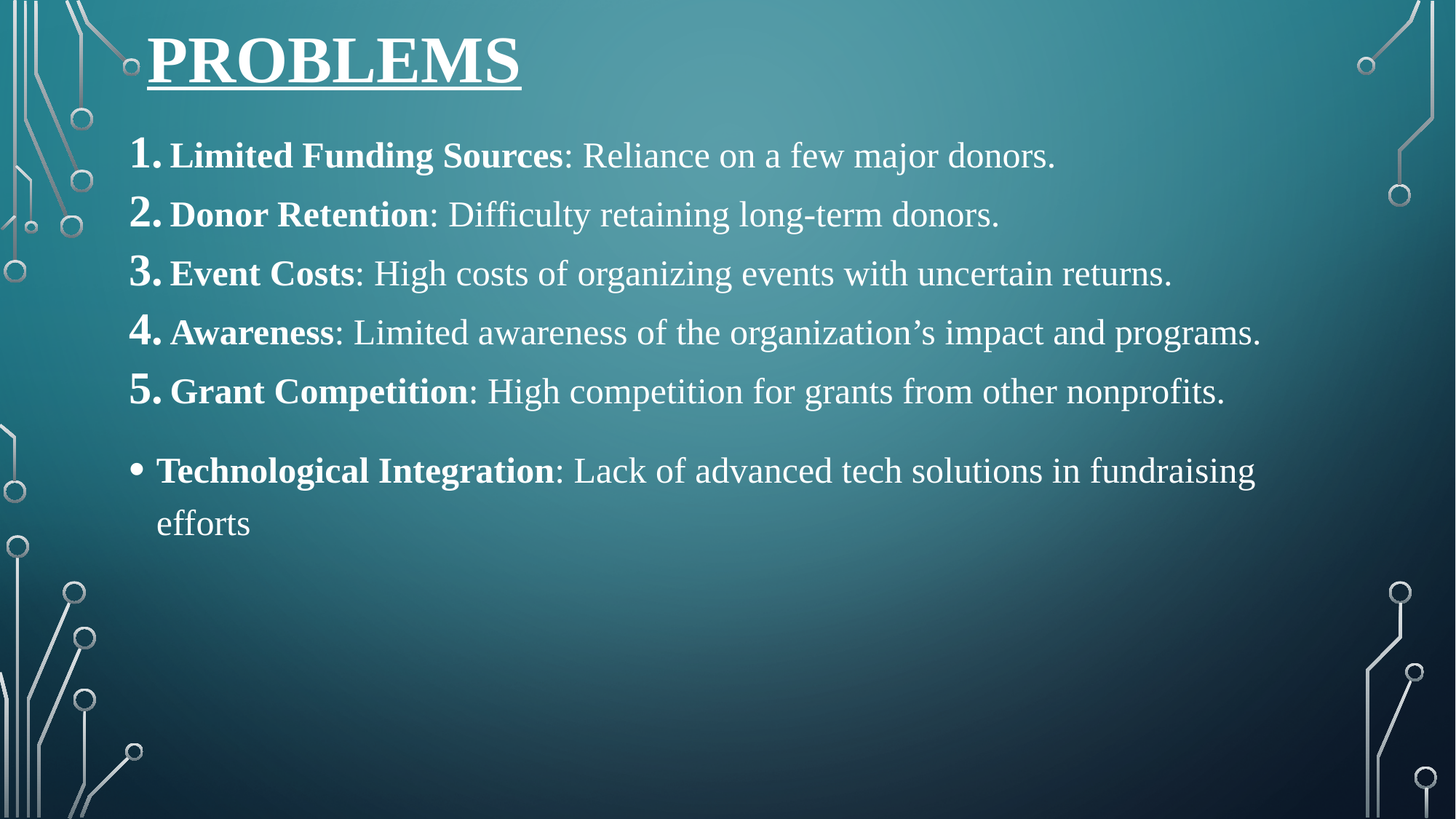

# Problems
Limited Funding Sources: Reliance on a few major donors.
Donor Retention: Difficulty retaining long-term donors.
Event Costs: High costs of organizing events with uncertain returns.
Awareness: Limited awareness of the organization’s impact and programs.
Grant Competition: High competition for grants from other nonprofits.
Technological Integration: Lack of advanced tech solutions in fundraising efforts